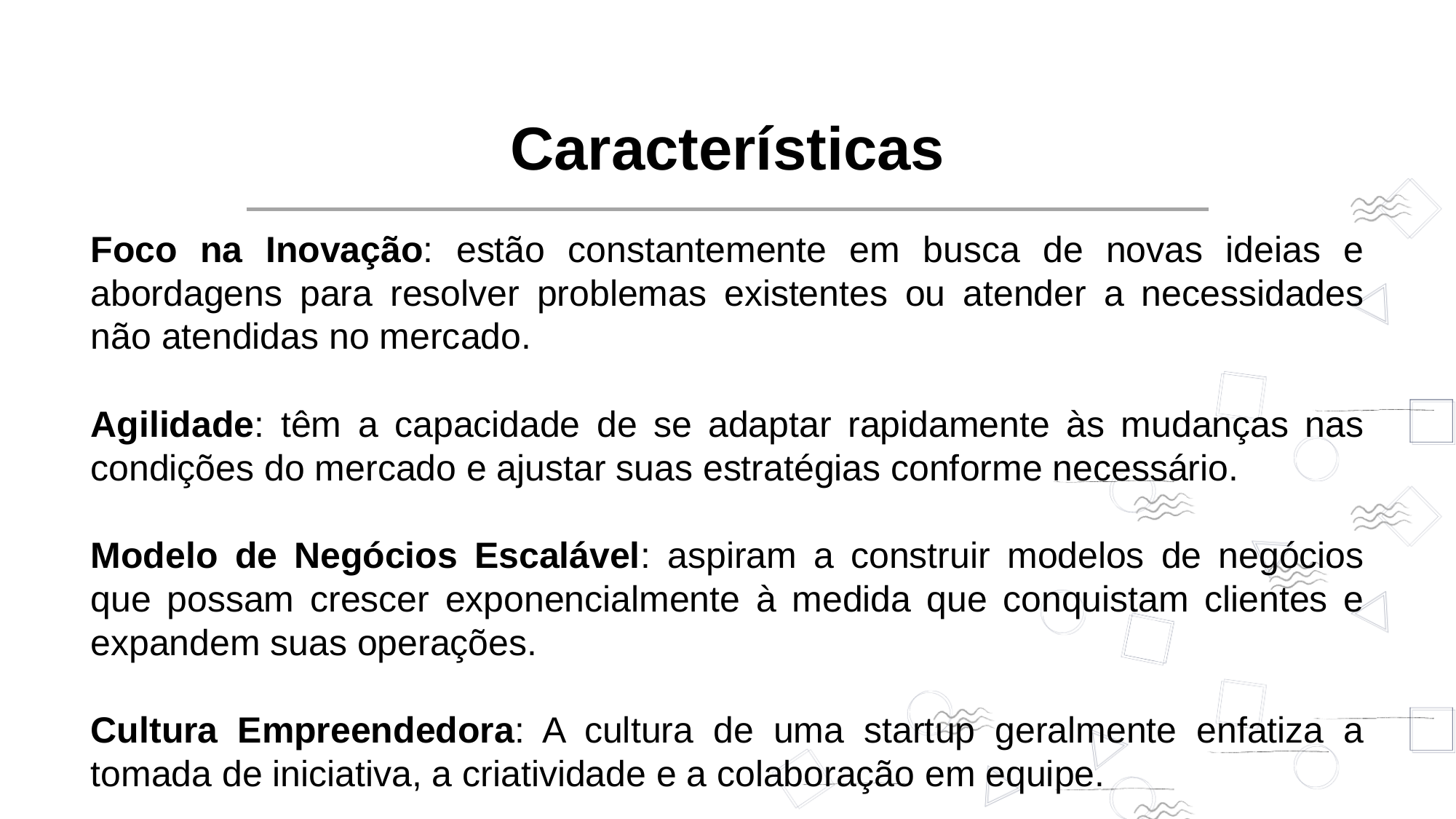

Características

Foco na Inovação: estão constantemente em busca de novas ideias e abordagens para resolver problemas existentes ou atender a necessidades não atendidas no mercado.

Agilidade: têm a capacidade de se adaptar rapidamente às mudanças nas condições do mercado e ajustar suas estratégias conforme necessário.

Modelo de Negócios Escalável: aspiram a construir modelos de negócios que possam crescer exponencialmente à medida que conquistam clientes e expandem suas operações.

Cultura Empreendedora: A cultura de uma startup geralmente enfatiza a tomada de iniciativa, a criatividade e a colaboração em equipe.